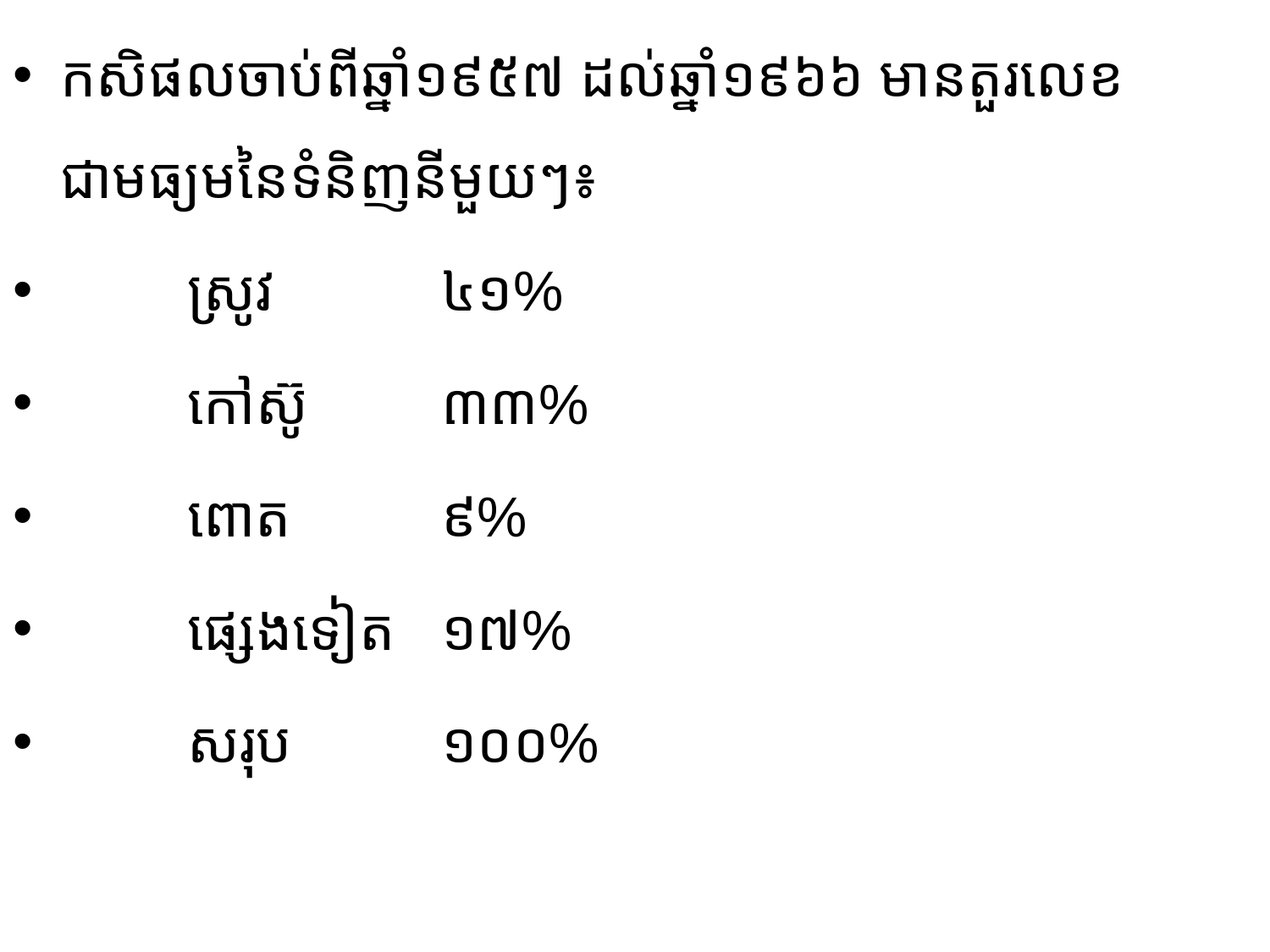

កសិផលចាប់ពីឆ្នាំ១៩៥៧ ដល់​ឆ្នាំ១៩៦៦ មានតួរលេខជាមធ្យមនៃទំនិញនីមួយៗ៖
	ស្រូវ		៤១%
	កៅស៊ូ 	៣៣%
	ពោត		៩%
	ផ្សេងទៀត​ 	១៧%
	សរុប		១០០%